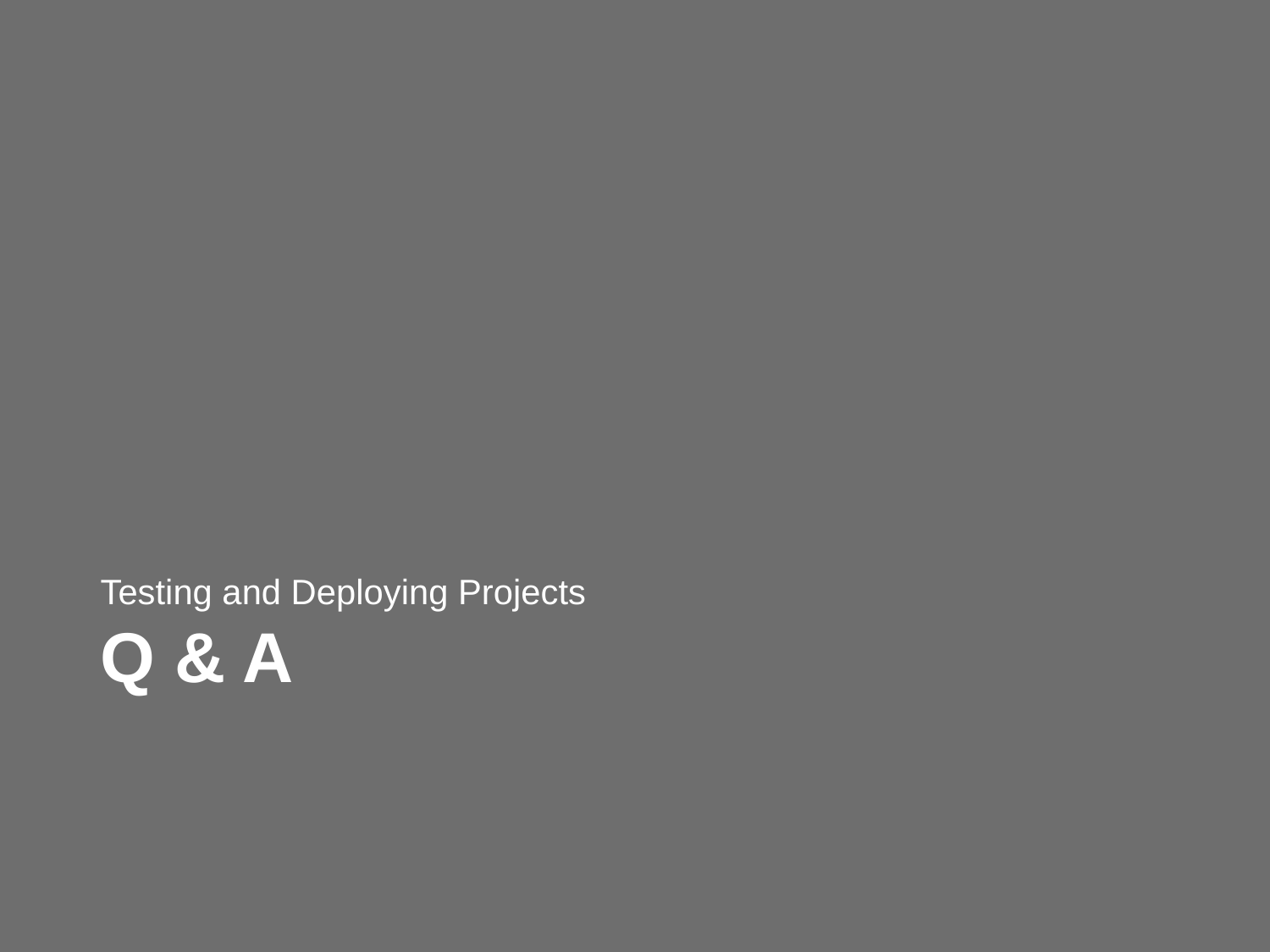

Testing and Deploying Projects
# Q & A